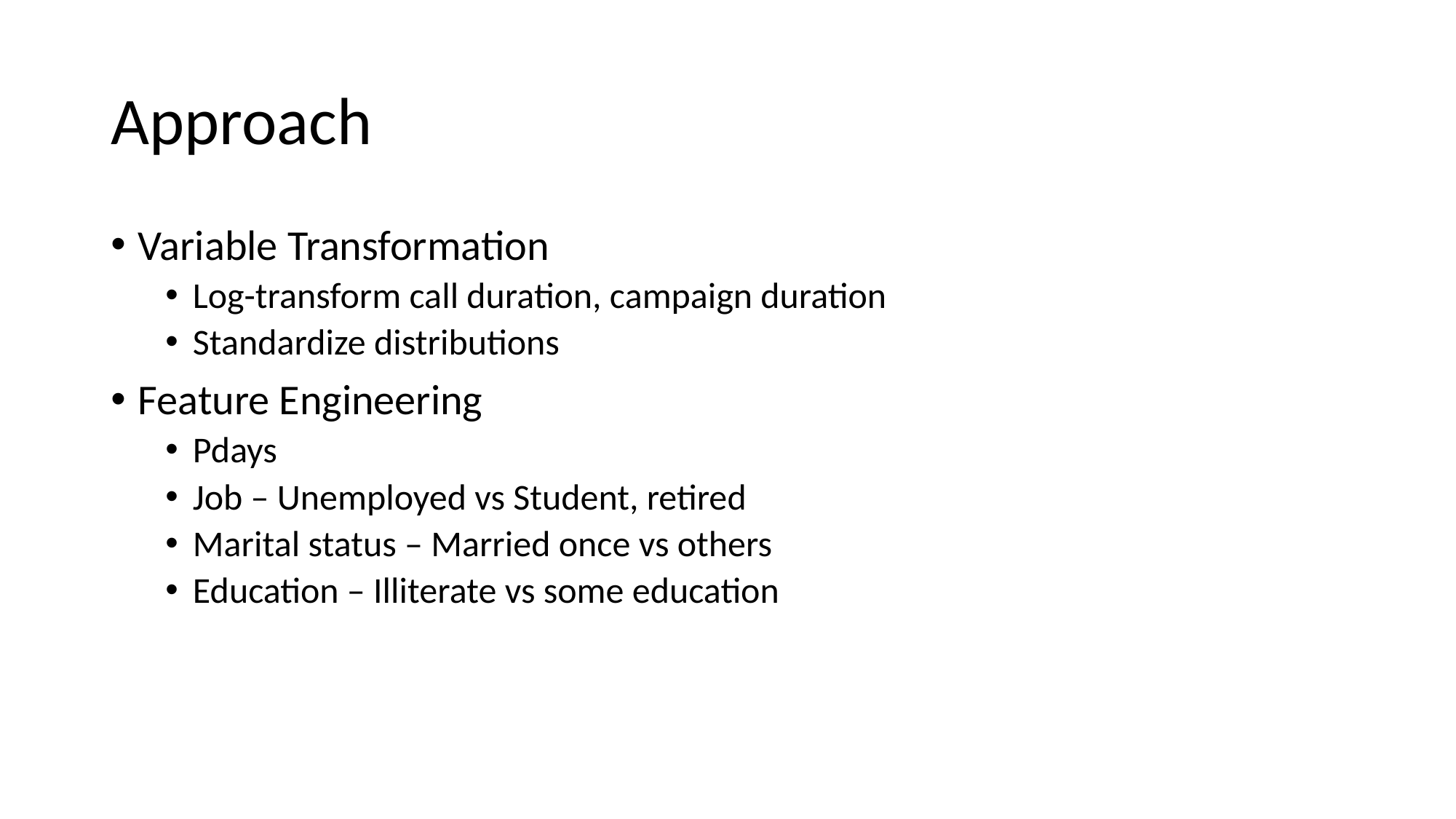

# Approach
Variable Transformation
Log-transform call duration, campaign duration
Standardize distributions
Feature Engineering
Pdays
Job – Unemployed vs Student, retired
Marital status – Married once vs others
Education – Illiterate vs some education